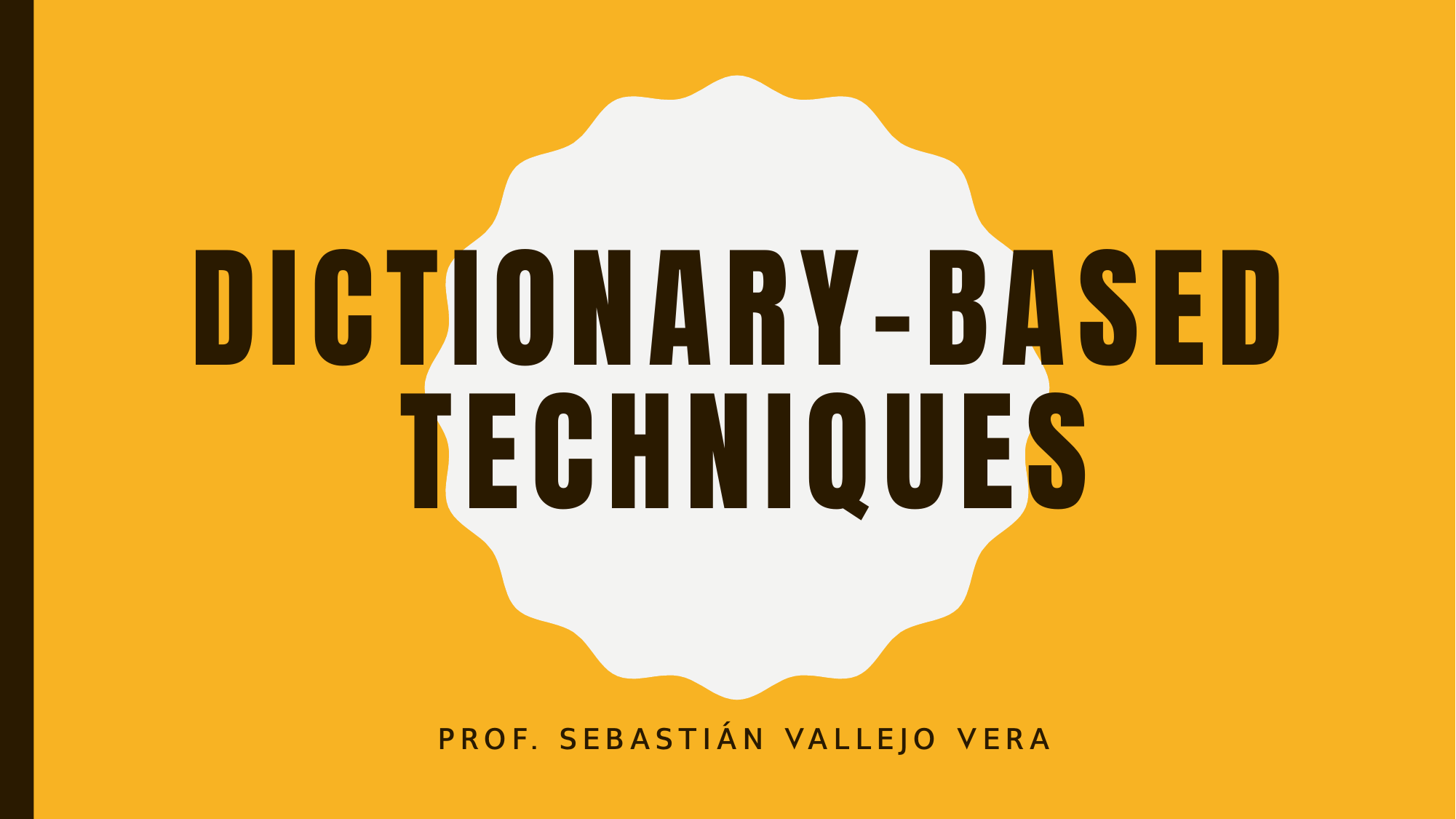

# Dictionary-Based Techniques
Prof. Sebastián Vallejo Vera